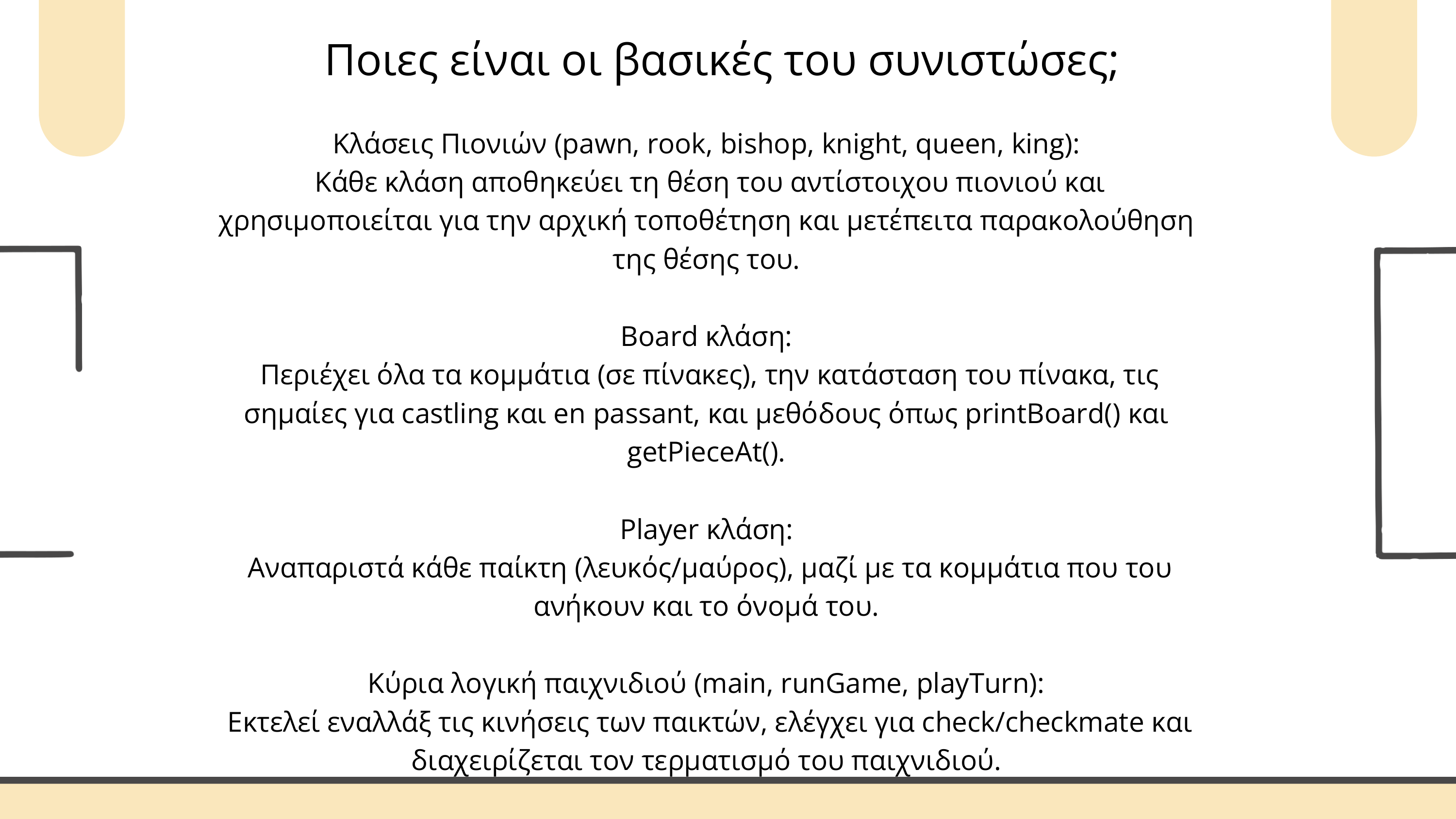

Ποιες είναι οι βασικές του συνιστώσες;
Κλάσεις Πιονιών (pawn, rook, bishop, knight, queen, king):
 Κάθε κλάση αποθηκεύει τη θέση του αντίστοιχου πιονιού και χρησιμοποιείται για την αρχική τοποθέτηση και μετέπειτα παρακολούθηση της θέσης του.

Board κλάση:
 Περιέχει όλα τα κομμάτια (σε πίνακες), την κατάσταση του πίνακα, τις σημαίες για castling και en passant, και μεθόδους όπως printBoard() και getPieceAt().

Player κλάση:
 Αναπαριστά κάθε παίκτη (λευκός/μαύρος), μαζί με τα κομμάτια που του ανήκουν και το όνομά του.

Κύρια λογική παιχνιδιού (main, runGame, playTurn):
 Εκτελεί εναλλάξ τις κινήσεις των παικτών, ελέγχει για check/checkmate και διαχειρίζεται τον τερματισμό του παιχνιδιού.